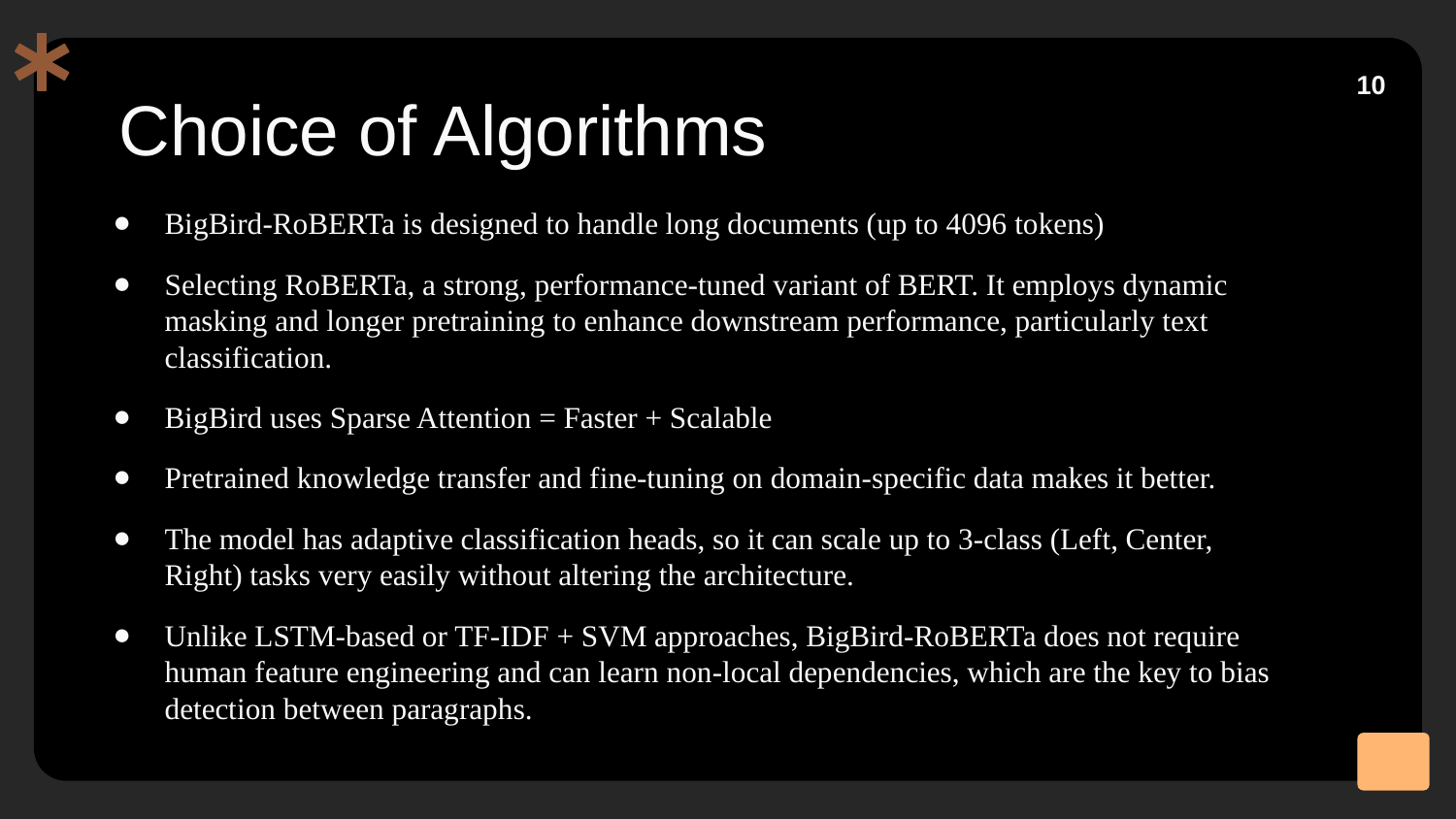

10
# Choice of Algorithms
BigBird-RoBERTa is designed to handle long documents (up to 4096 tokens)

Selecting RoBERTa, a strong, performance-tuned variant of BERT. It employs dynamic masking and longer pretraining to enhance downstream performance, particularly text classification.

BigBird uses Sparse Attention = Faster + Scalable

Pretrained knowledge transfer and fine-tuning on domain-specific data makes it better.

The model has adaptive classification heads, so it can scale up to 3-class (Left, Center, Right) tasks very easily without altering the architecture.

Unlike LSTM-based or TF-IDF + SVM approaches, BigBird-RoBERTa does not require human feature engineering and can learn non-local dependencies, which are the key to bias detection between paragraphs.